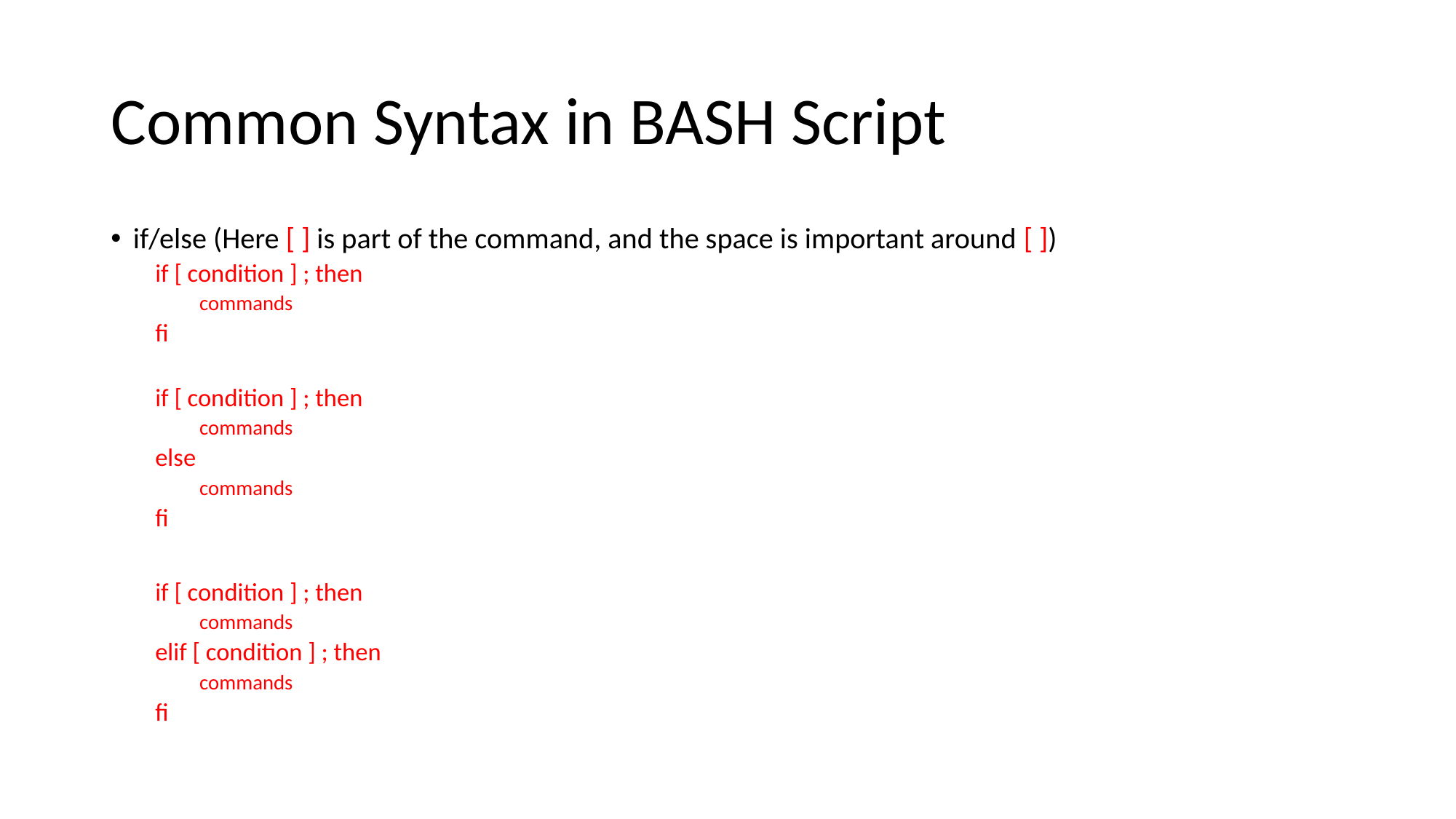

# Common Syntax in BASH Script
if/else (Here [ ] is part of the command, and the space is important around [ ])
if [ condition ] ; then
commands
fi

if [ condition ] ; then
commands
else
commands
fi

if [ condition ] ; then
commands
elif [ condition ] ; then
commands
fi